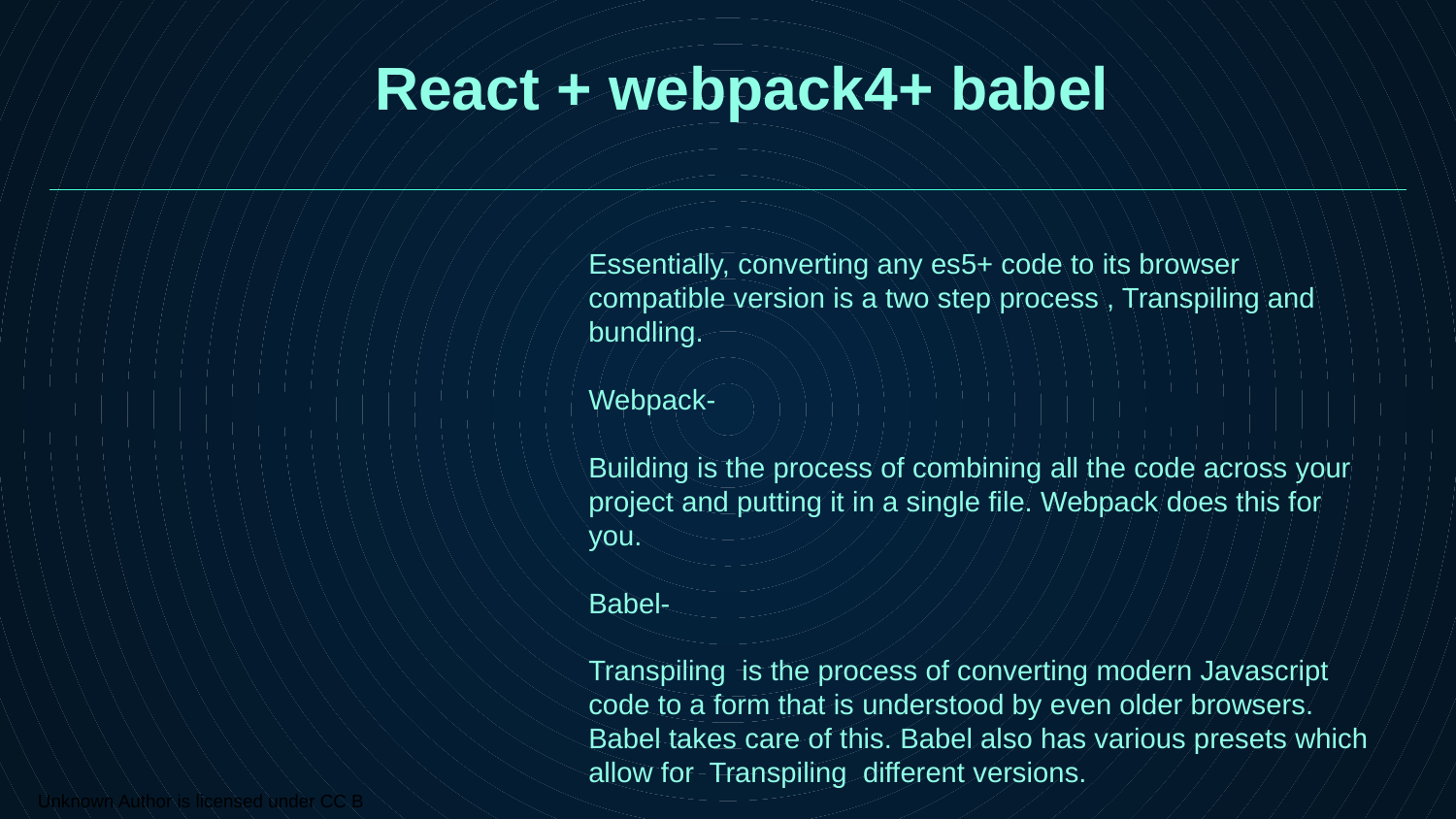

React + webpack4+ babel
Essentially, converting any es5+ code to its browser compatible version is a two step process , Transpiling and bundling.

Webpack-

Building is the process of combining all the code across your project and putting it in a single file. Webpack does this for you.

Babel-

Transpiling  is the process of converting modern Javascript   code to a form that is understood by even older browsers. Babel takes care of this. Babel also has various presets which allow for  Transpiling  different versions.
Unknown Author is licensed under CC B